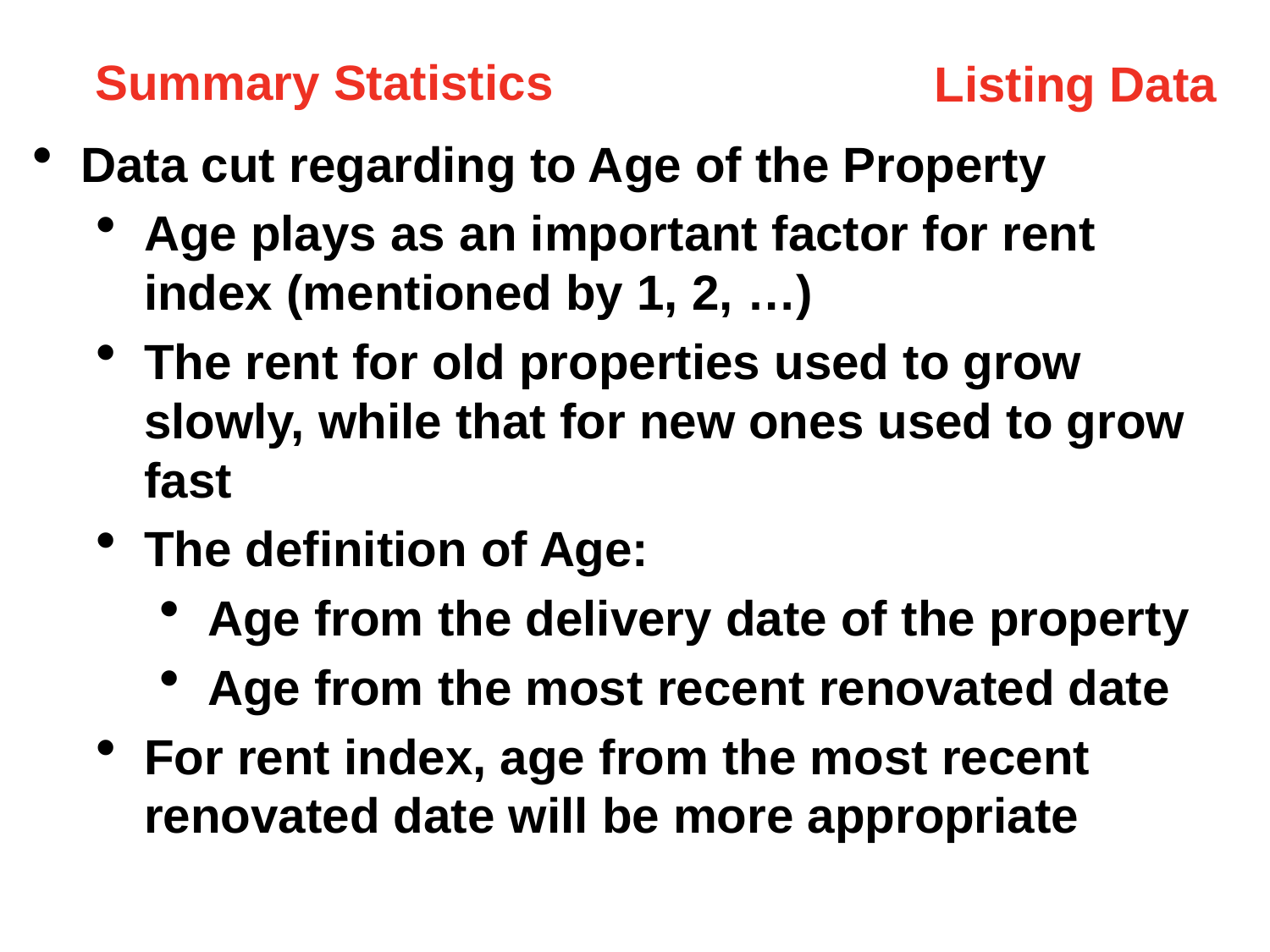

Summary Statistics
Listing Data
Data cut regarding to Age of the Property
Age plays as an important factor for rent index (mentioned by 1, 2, …)
The rent for old properties used to grow slowly, while that for new ones used to grow fast
The definition of Age:
Age from the delivery date of the property
Age from the most recent renovated date
For rent index, age from the most recent renovated date will be more appropriate